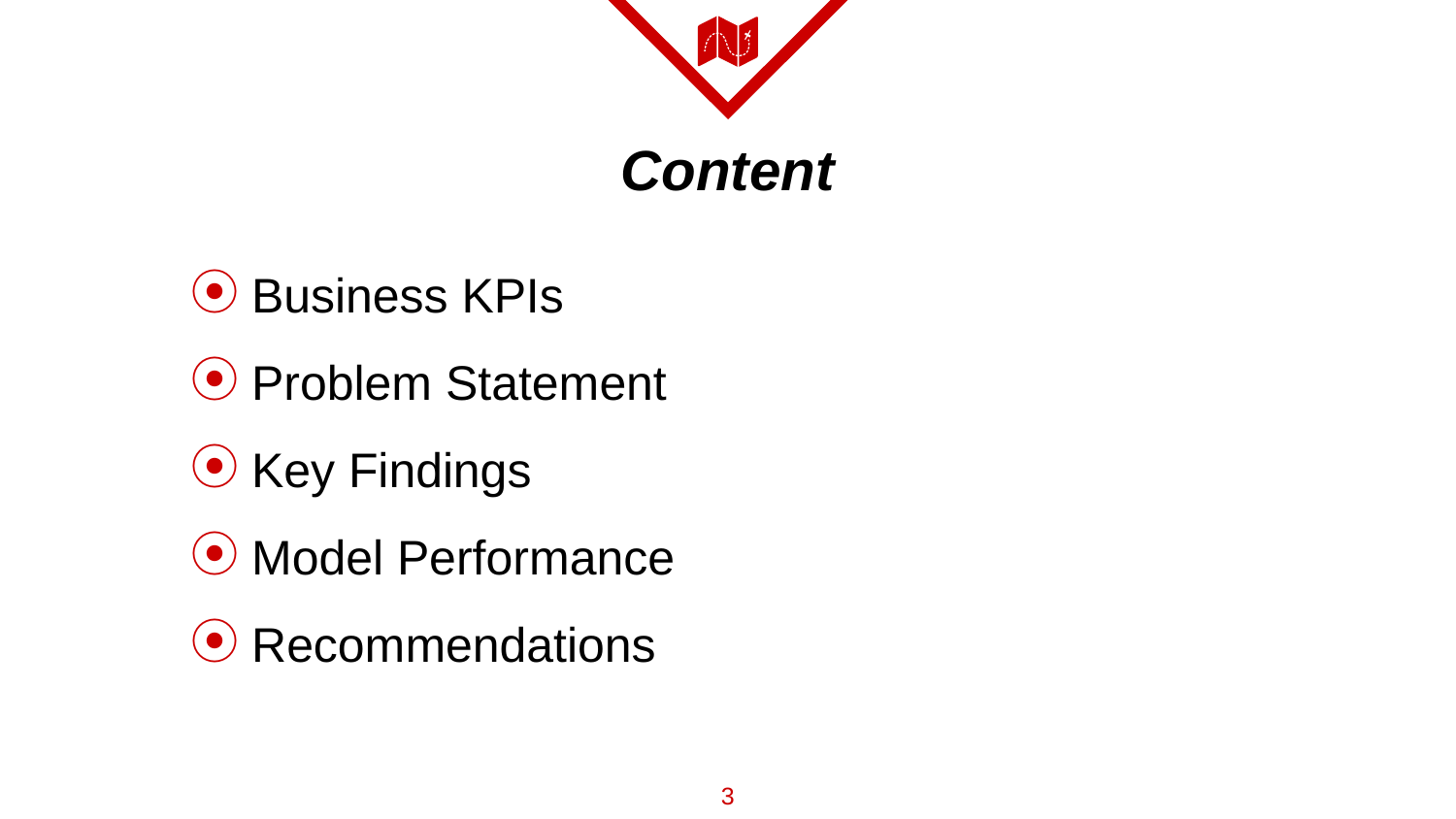

# Content

Business KPIs
Problem Statement
Key Findings
Model Performance
Recommendations

3